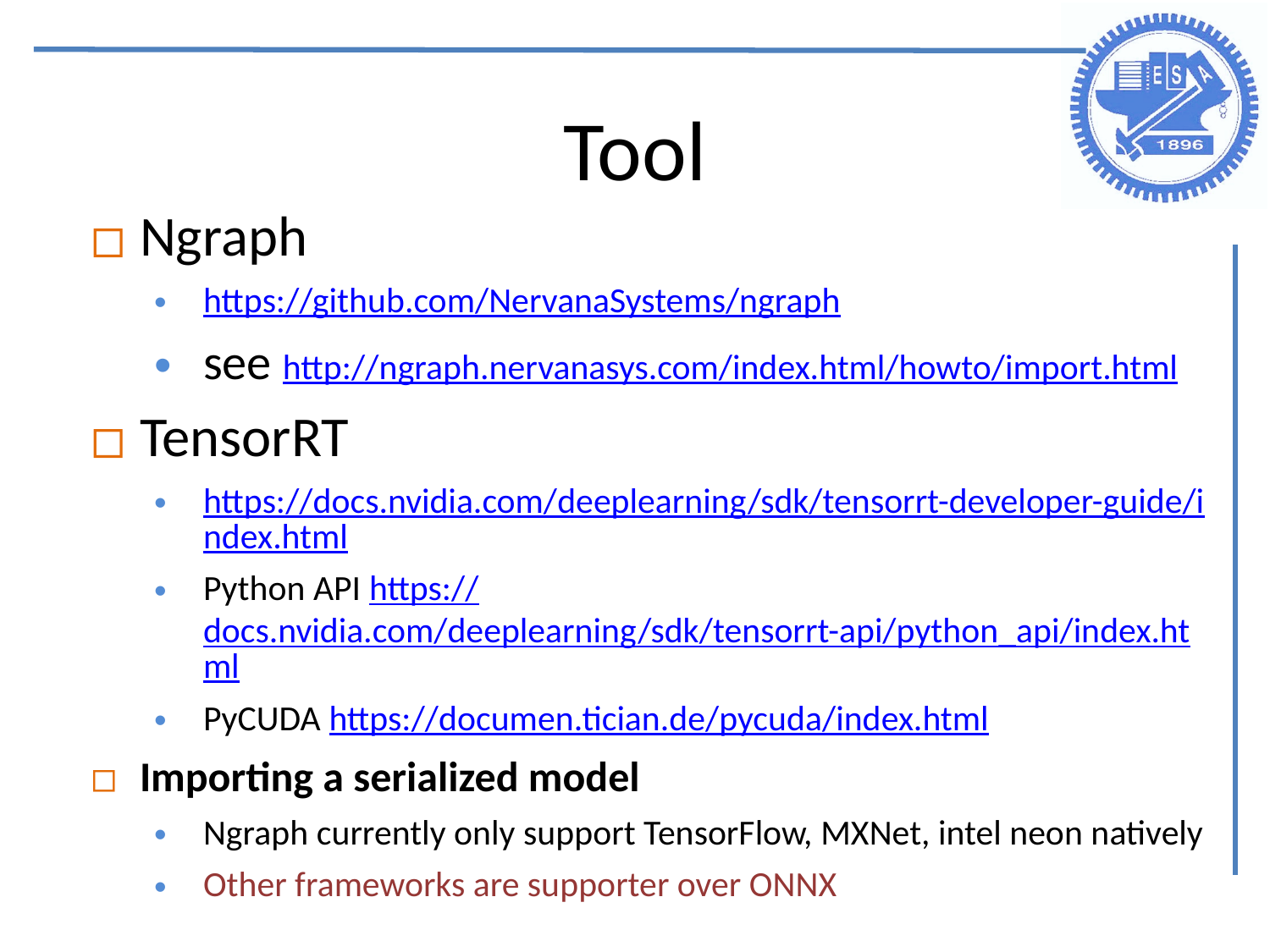

# Tool
Ngraph
https://github.com/NervanaSystems/ngraph
see http://ngraph.nervanasys.com/index.html/howto/import.html
TensorRT
https://docs.nvidia.com/deeplearning/sdk/tensorrt-developer-guide/index.html
Python API https://docs.nvidia.com/deeplearning/sdk/tensorrt-api/python_api/index.html
PyCUDA https://documen.tician.de/pycuda/index.html
Importing a serialized model
Ngraph currently only support TensorFlow, MXNet, intel neon natively
Other frameworks are supporter over ONNX